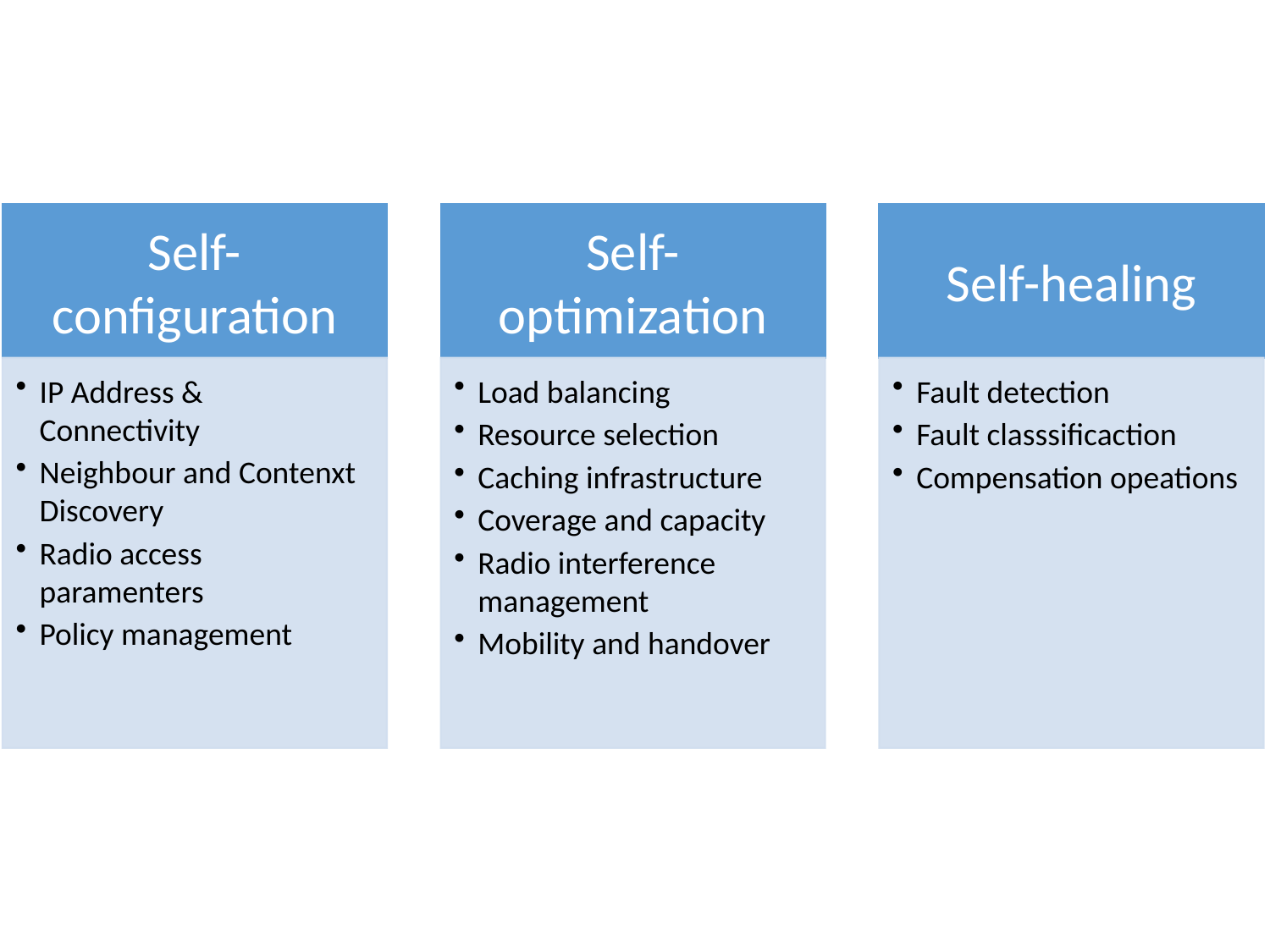

Self-configuration
IP Address & Connectivity
Neighbour and Contenxt Discovery
Radio access paramenters
Policy management
Self-optimization
Load balancing
Resource selection
Caching infrastructure
Coverage and capacity
Radio interference management
Mobility and handover
Self-healing
Fault detection
Fault classsificaction
Compensation opeations